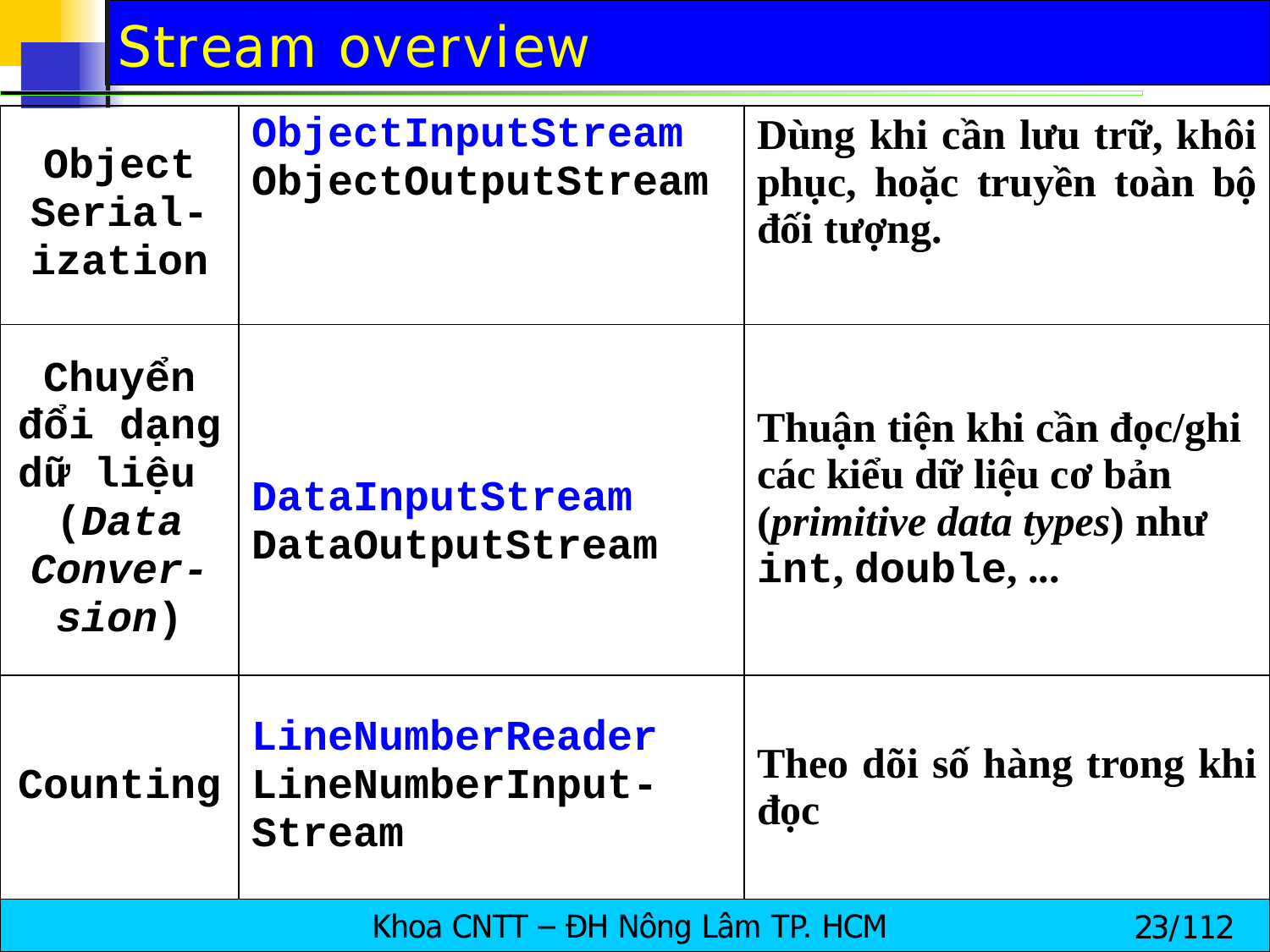

# Stream overview
| Object Serial- ization | ObjectInputStream ObjectOutputStream | Dùng khi cần lưu trữ, khôi phục, hoặc truyền toàn bộ đối tượng. |
| --- | --- | --- |
| Chuyển đổi dạng dữ liệu (Data Conver-sion) | DataInputStream DataOutputStream | Thuận tiện khi cần đọc/ghi các kiểu dữ liệu cơ bản (primitive data types) như int, double, ... |
| Counting | LineNumberReader LineNumberInput- Stream | Theo dõi số hàng trong khi đọc |